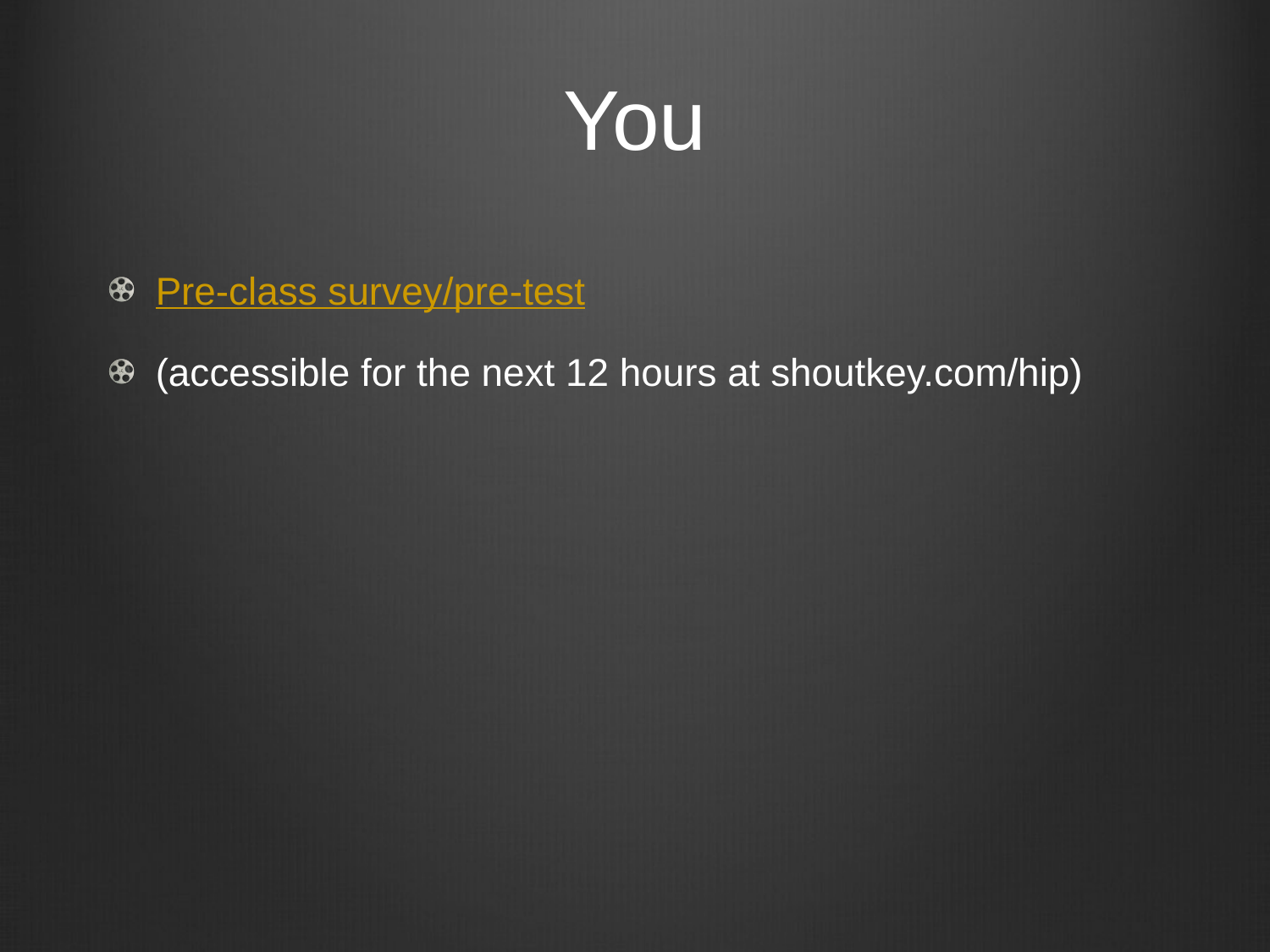

# You
Pre-class survey/pre-test
(accessible for the next 12 hours at shoutkey.com/hip)